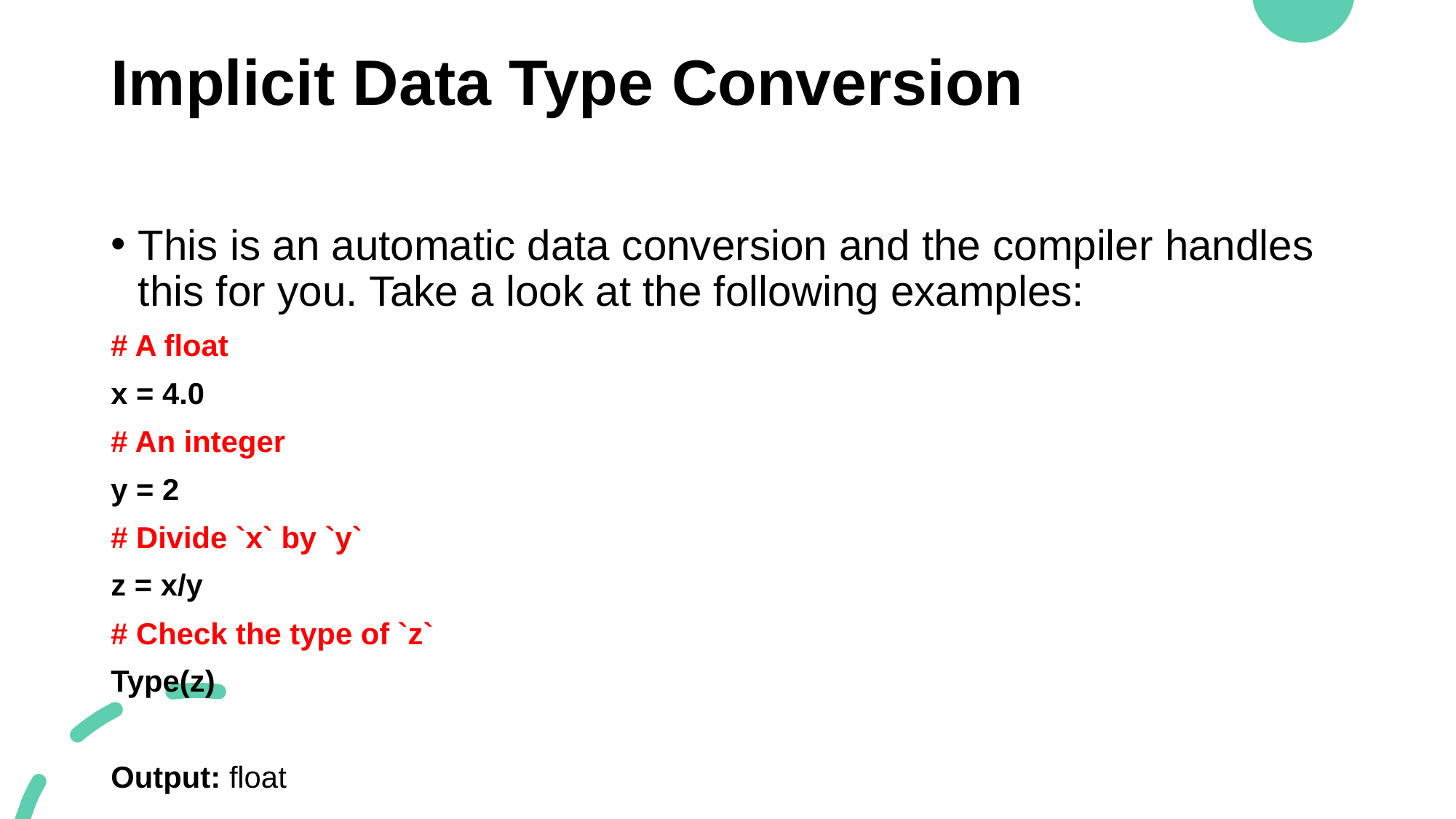

# Implicit Data Type Conversion
This is an automatic data conversion and the compiler handles this for you. Take a look at the following examples:
# A float
x = 4.0
# An integer
y = 2
# Divide `x` by `y`
z = x/y
# Check the type of `z`
Type(z)

Output: float